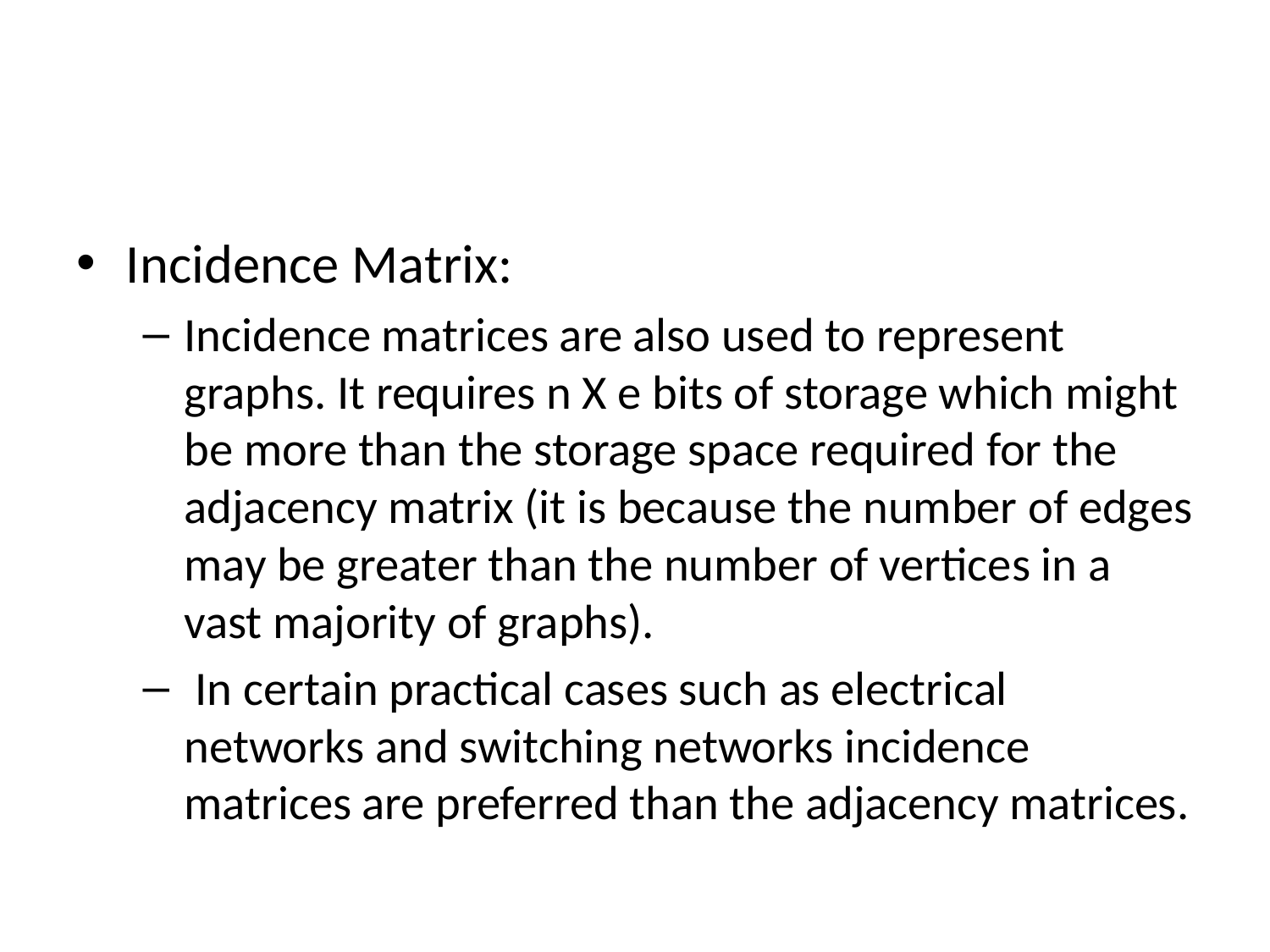

#
Incidence Matrix:
Incidence matrices are also used to represent graphs. It requires n X e bits of storage which might be more than the storage space required for the adjacency matrix (it is because the number of edges may be greater than the number of vertices in a vast majority of graphs).
 In certain practical cases such as electrical networks and switching networks incidence matrices are preferred than the adjacency matrices.